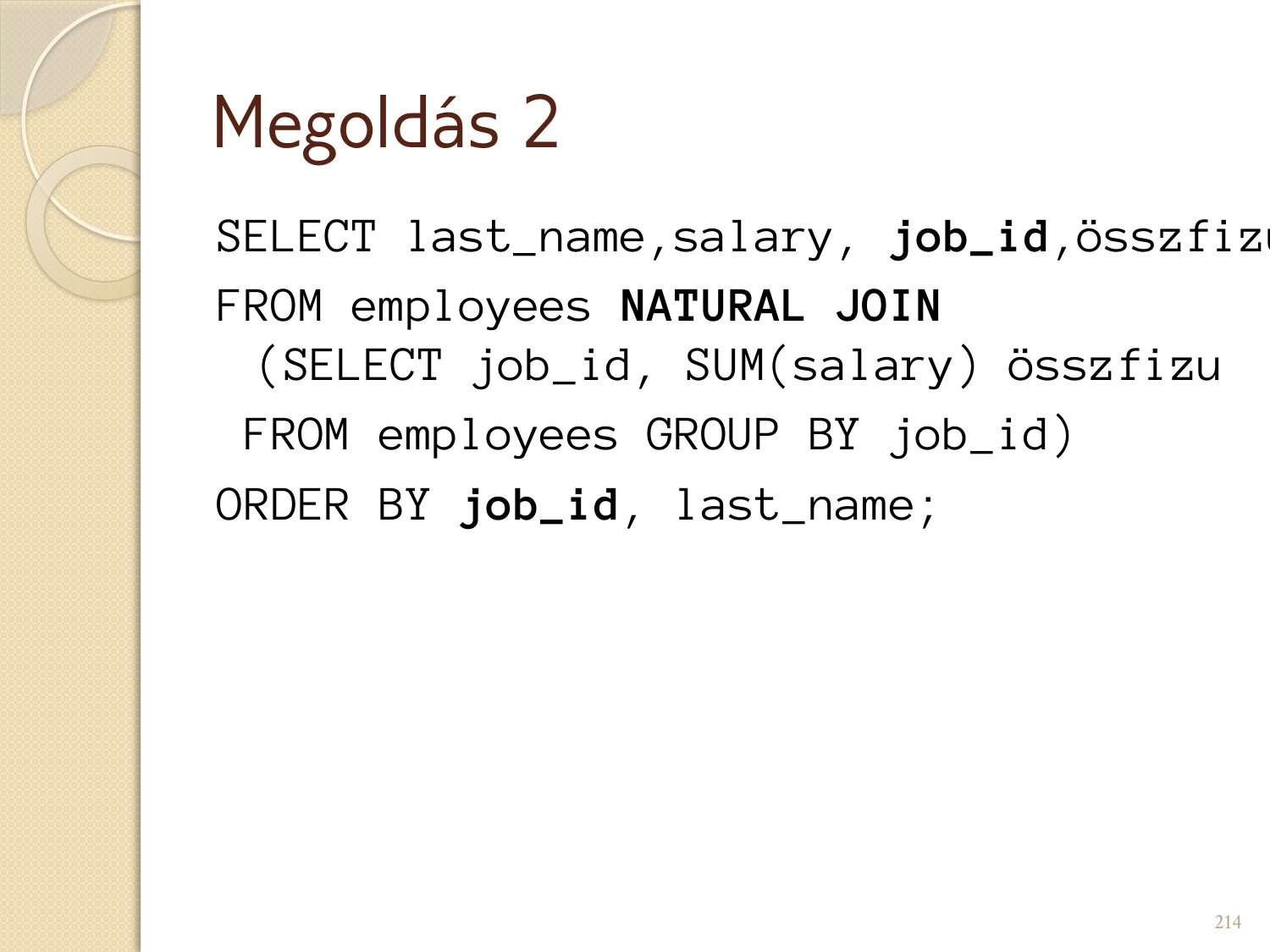

# Megoldás 2
SELECT last_name,salary, job_id,összfizu
FROM employees NATURAL JOIN
(SELECT job_id, SUM(salary) összfizu
 FROM employees GROUP BY job_id)
ORDER BY job_id, last_name;

214